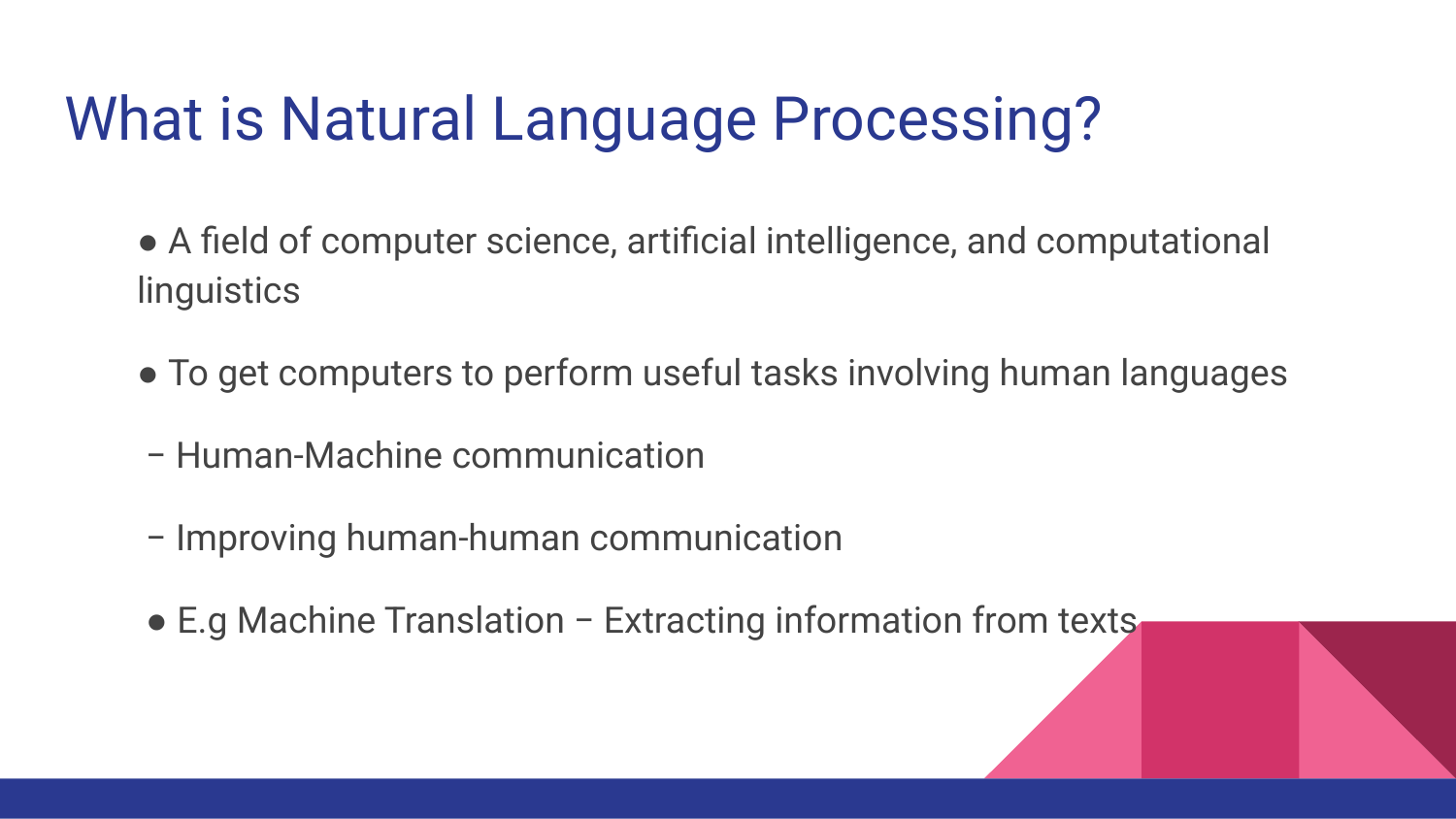

# What is Natural Language Processing?
● A field of computer science, artificial intelligence, and computational linguistics
● To get computers to perform useful tasks involving human languages
 − Human-Machine communication
 − Improving human-human communication
 ● E.g Machine Translation − Extracting information from texts